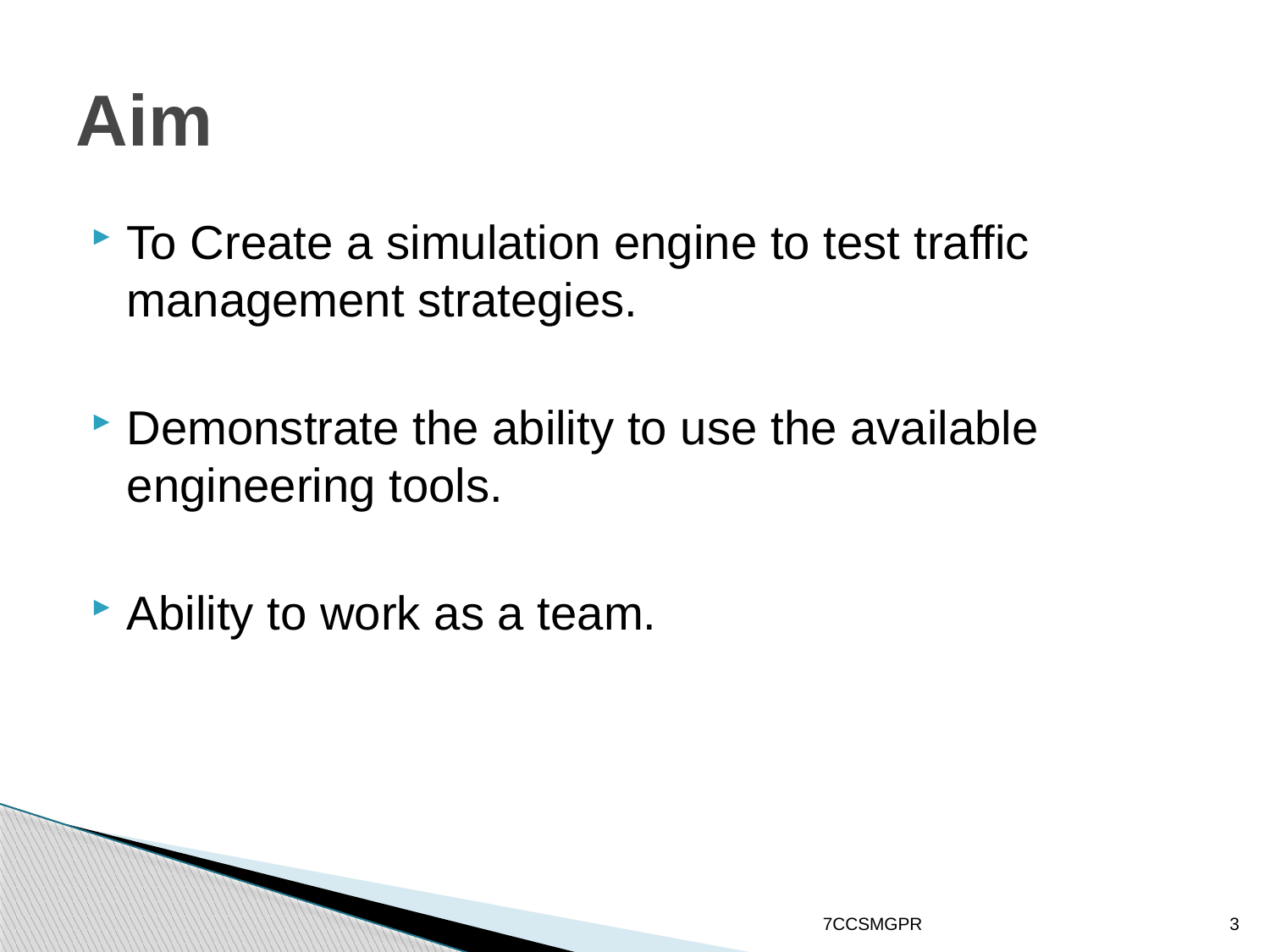

# Aim
To Create a simulation engine to test traffic management strategies.

Demonstrate the ability to use the available engineering tools.

Ability to work as a team.
7CCSMGPR
3